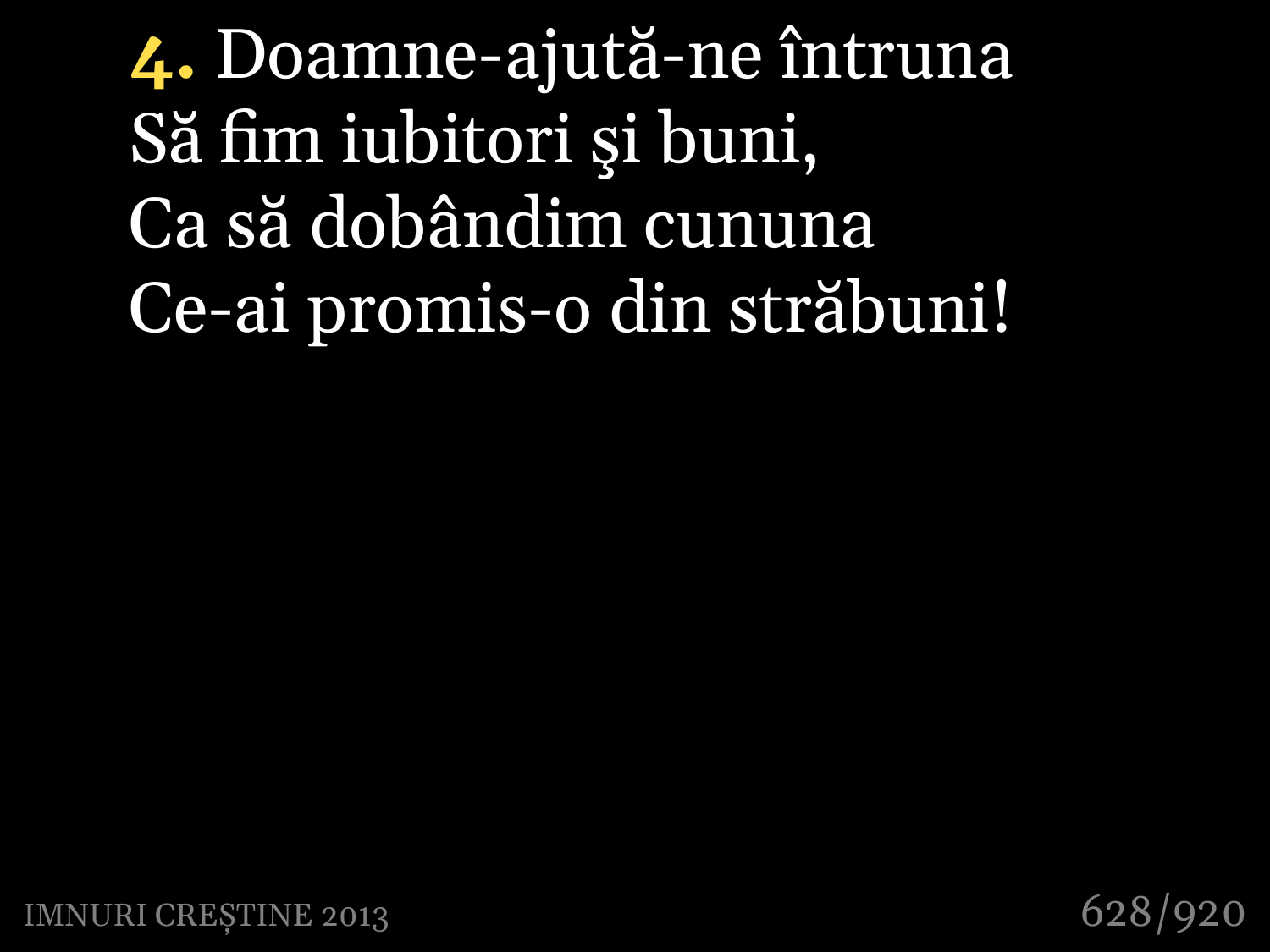

4. Doamne-ajută-ne întruna
Să fim iubitori şi buni,
Ca să dobândim cununa
Ce-ai promis-o din străbuni!
628/920
IMNURI CREȘTINE 2013